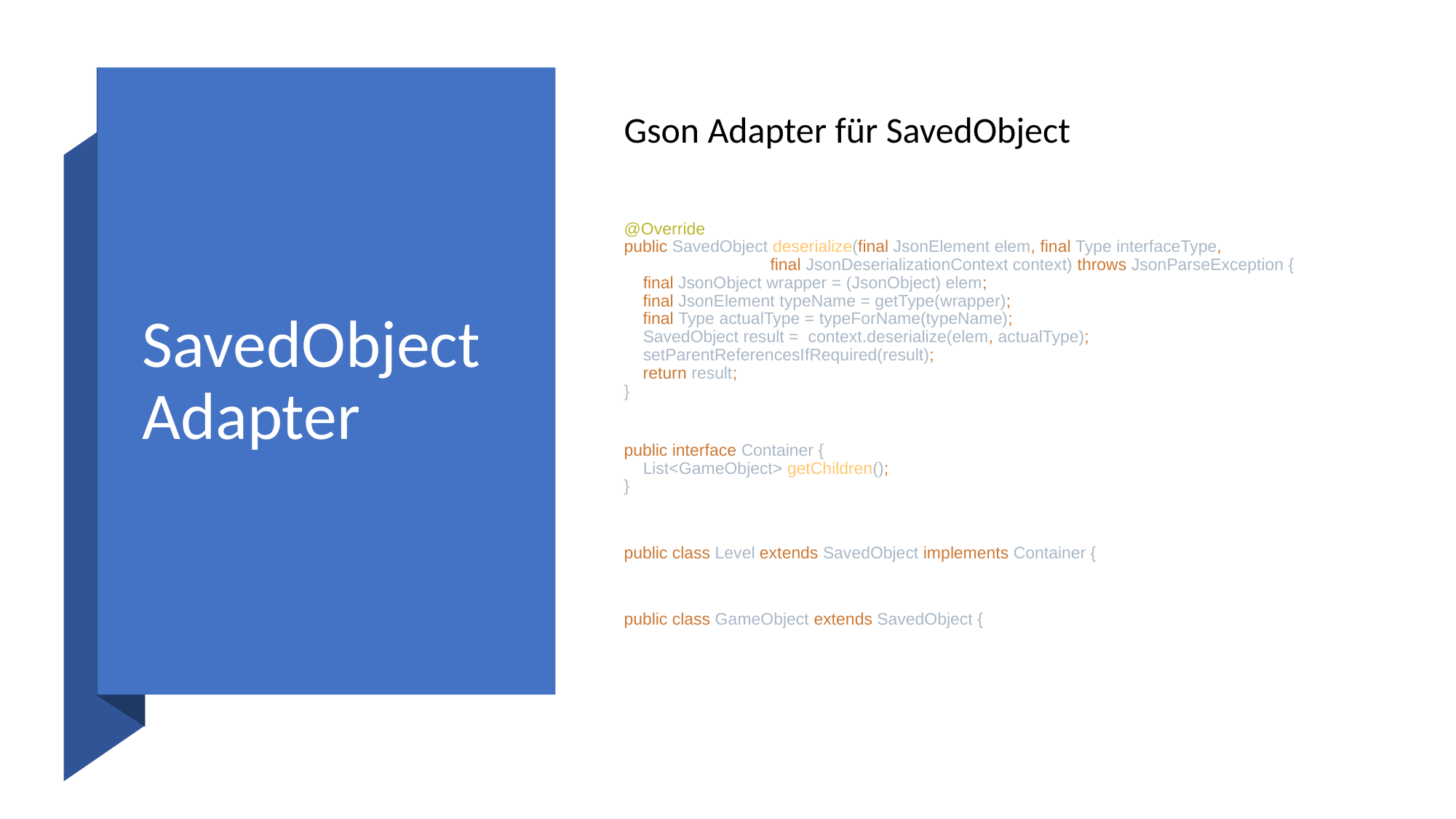

# SavedObjectAdapter
Gson Adapter für SavedObject

@Override
public SavedObject deserialize(final JsonElement elem, final Type interfaceType,
                               final JsonDeserializationContext context) throws JsonParseException {
    final JsonObject wrapper = (JsonObject) elem;
    final JsonElement typeName = getType(wrapper);
    final Type actualType = typeForName(typeName);
    SavedObject result =  context.deserialize(elem, actualType);
    setParentReferencesIfRequired(result);
    return result;
}
public interface Container {
    List<GameObject> getChildren();
}

public class Level extends SavedObject implements Container {

public class GameObject extends SavedObject {